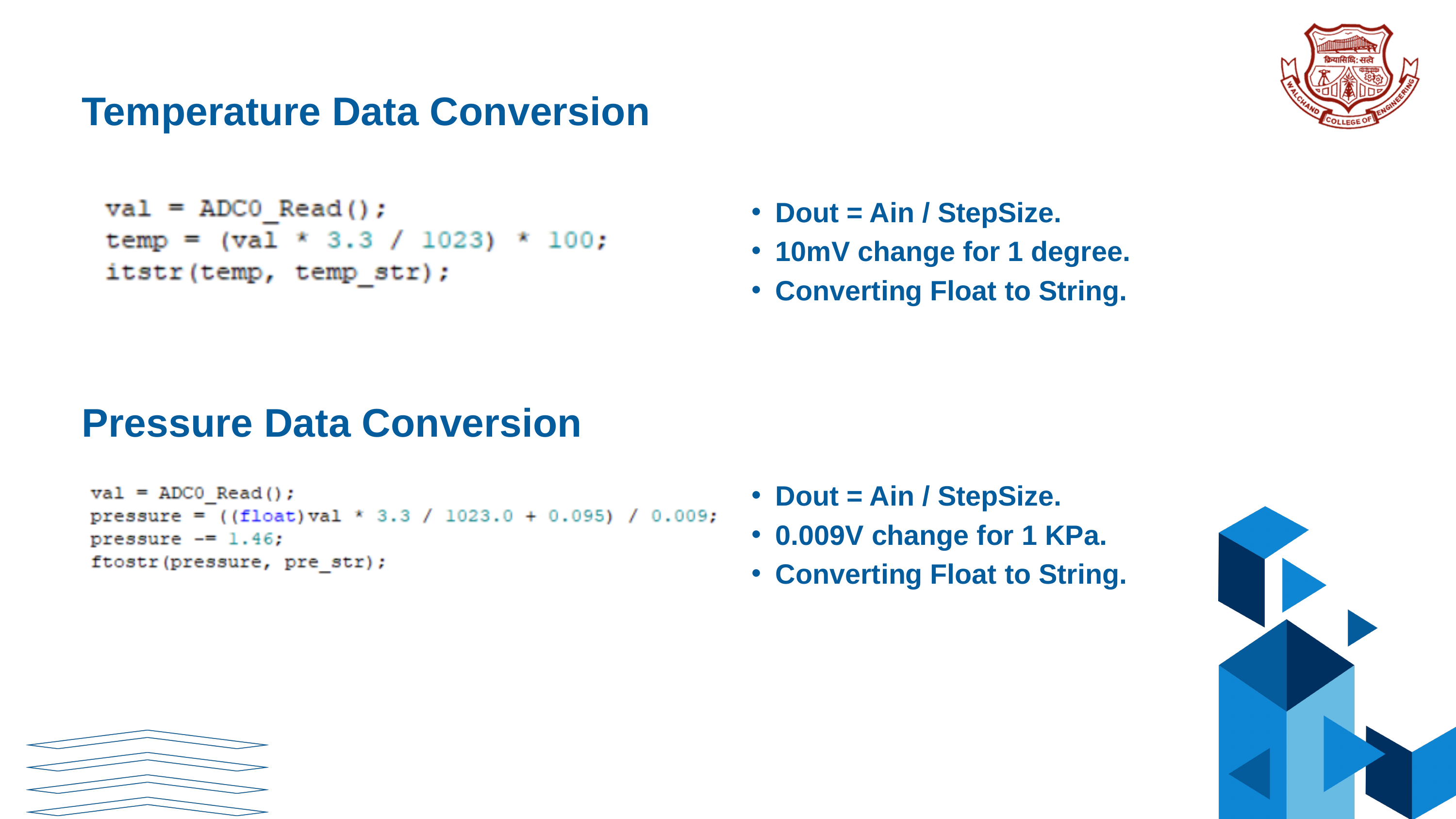

Temperature Data Conversion

Dout = Ain / StepSize.
10mV change for 1 degree.
Converting Float to String.

Pressure Data Conversion
Dout = Ain / StepSize.
0.009V change for 1 KPa.
Converting Float to String.